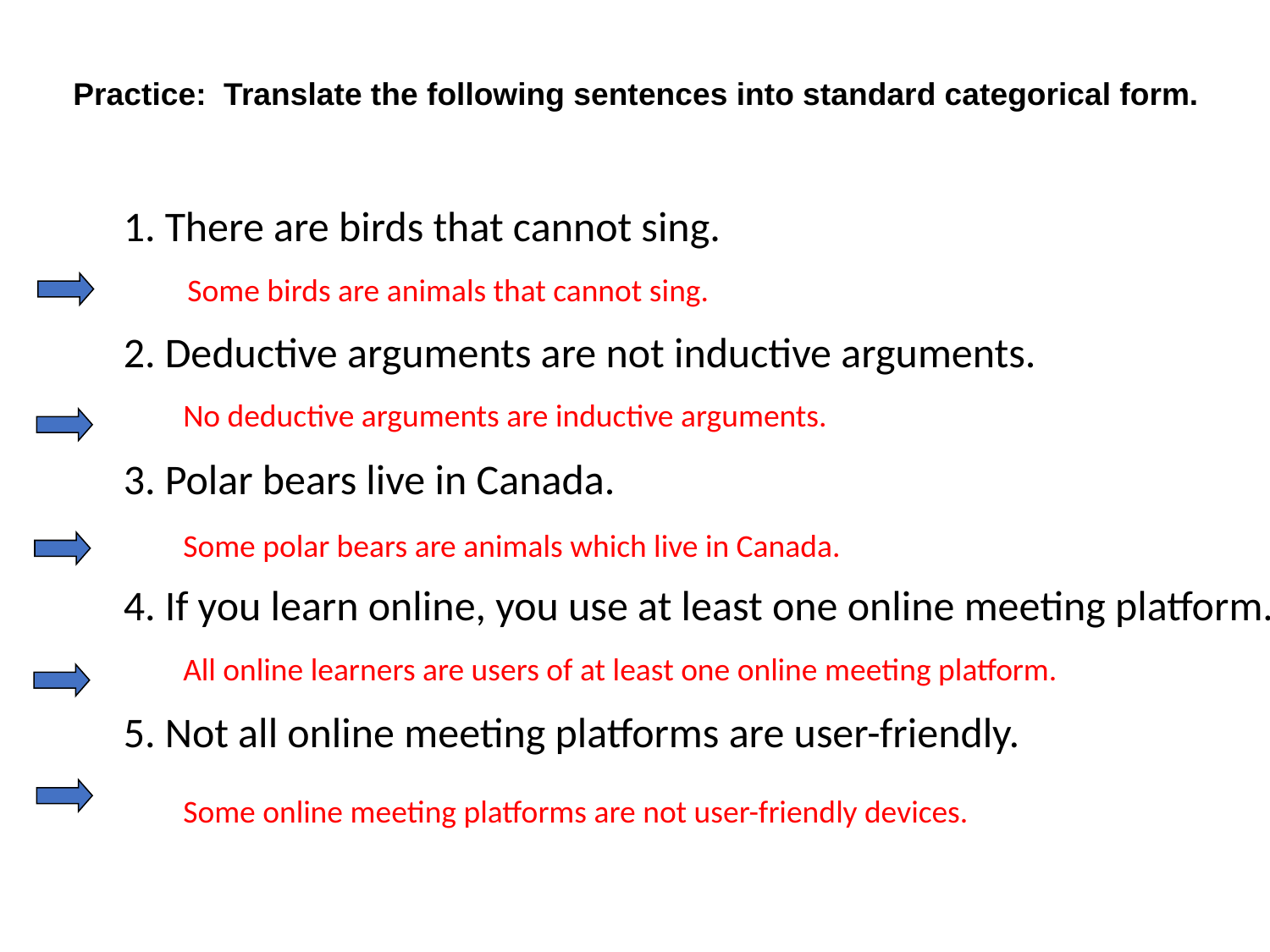

# Practice:  Translate the following sentences into standard categorical form.
1. There are birds that cannot sing.

2. Deductive arguments are not inductive arguments.

3. Polar bears live in Canada.

4. If you learn online, you use at least one online meeting platform.

5. Not all online meeting platforms are user-friendly.
Some birds are animals that cannot sing.

No deductive arguments are inductive arguments.

Some polar bears are animals which live in Canada.

All online learners are users of at least one online meeting platform.

Some online meeting platforms are not user-friendly devices.